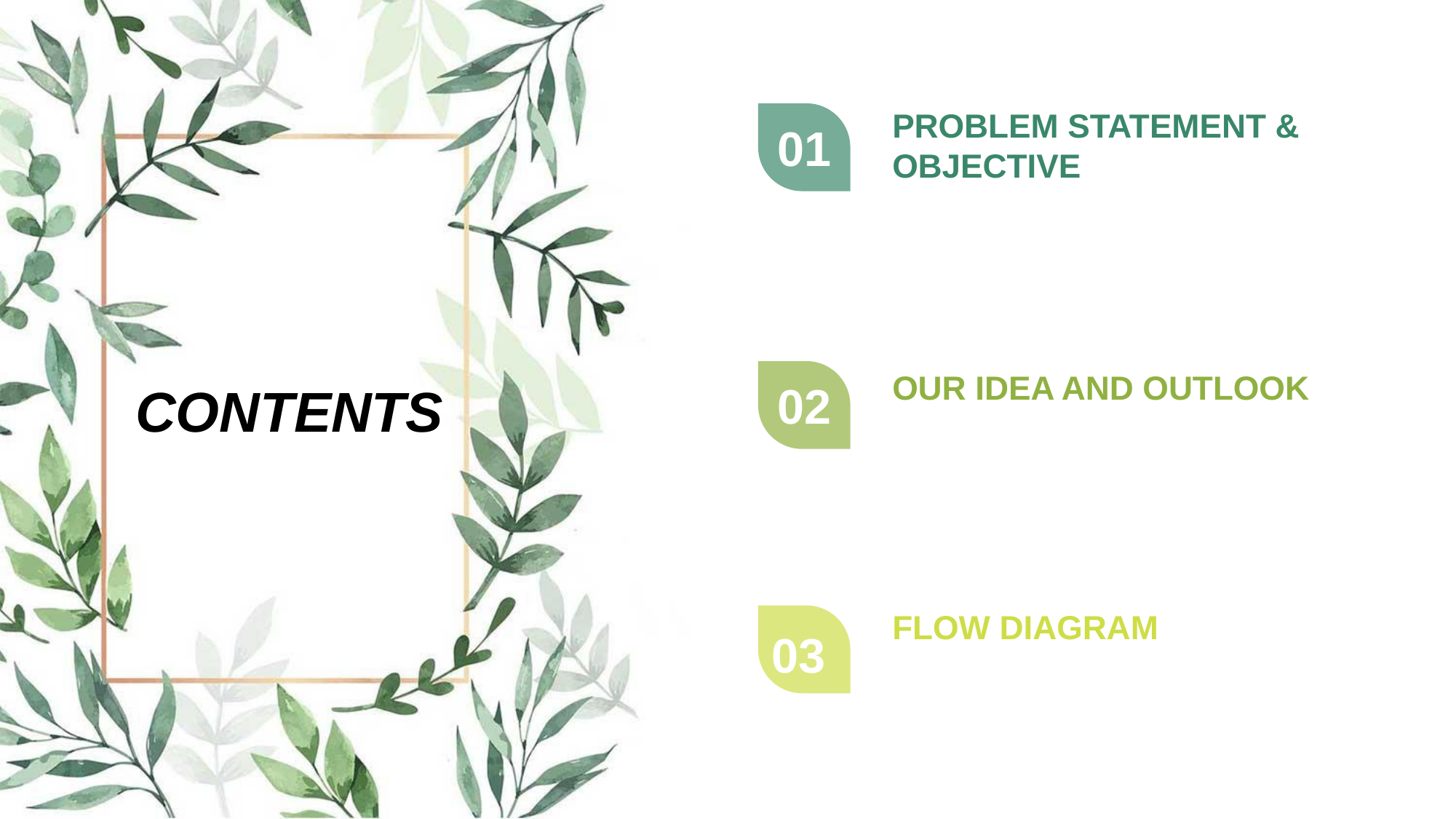

PROBLEM STATEMENT & OBJECTIVE

01

OUR IDEA AND OUTLOOK
02
CONTENTS
03
FLOW DIAGRAM

03